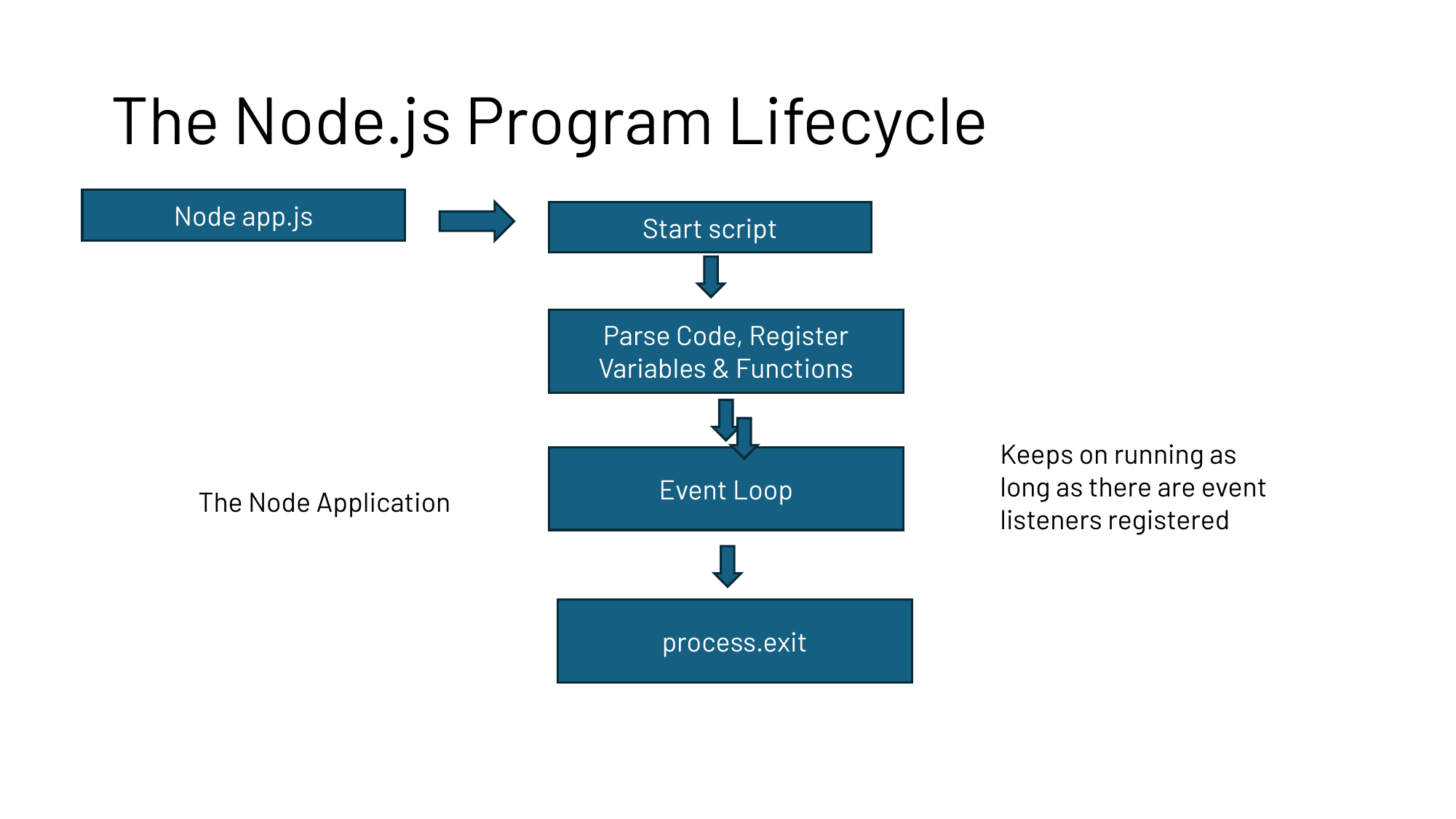

# The Node.js Program Lifecycle
Node app.js

Start script

Parse Code, Register Variables & Functions

Keeps on running as long as there are event listeners registered
Event Loop
The Node Application

process.exit